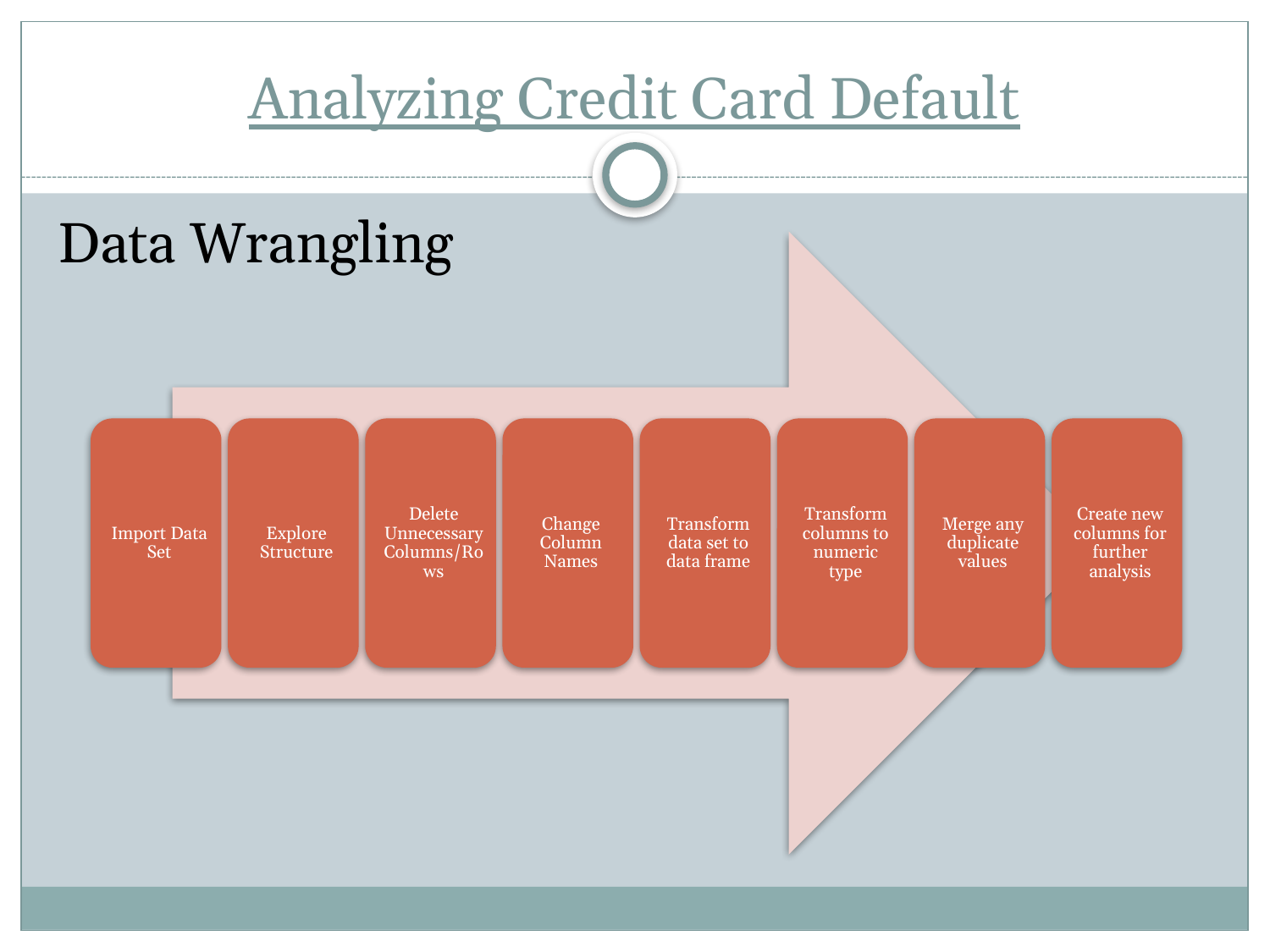

# Analyzing Credit Card Default
Data Wrangling
Import Data Set
Explore Structure
Delete Unnecessary Columns/Rows
Change Column Names
Transform data set to data frame
Transform columns to numeric type
Merge any duplicate values
Create new columns for further analysis